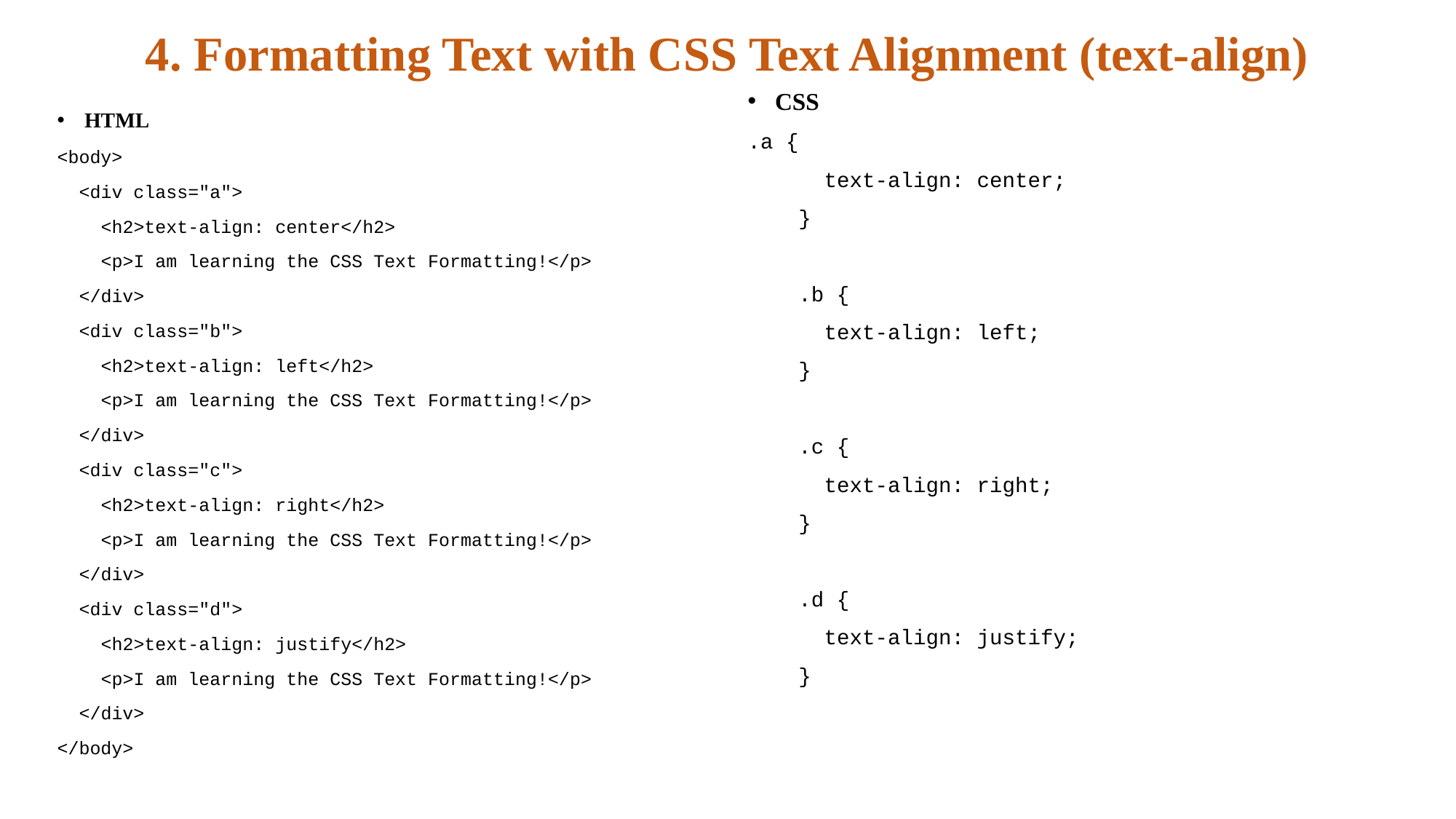

# 4. Formatting Text with CSS Text Alignment (text-align)
CSS
.a {
      text-align: center;
    }

    .b {
      text-align: left;
    }

    .c {
      text-align: right;
    }

    .d {
      text-align: justify;
    }
HTML
<body>
  <div class="a">
    <h2>text-align: center</h2>
    <p>I am learning the CSS Text Formatting!</p>
  </div>
  <div class="b">
    <h2>text-align: left</h2>
    <p>I am learning the CSS Text Formatting!</p>
  </div>
  <div class="c">
    <h2>text-align: right</h2>
    <p>I am learning the CSS Text Formatting!</p>
  </div>
  <div class="d">
    <h2>text-align: justify</h2>
    <p>I am learning the CSS Text Formatting!</p>
  </div>
</body>